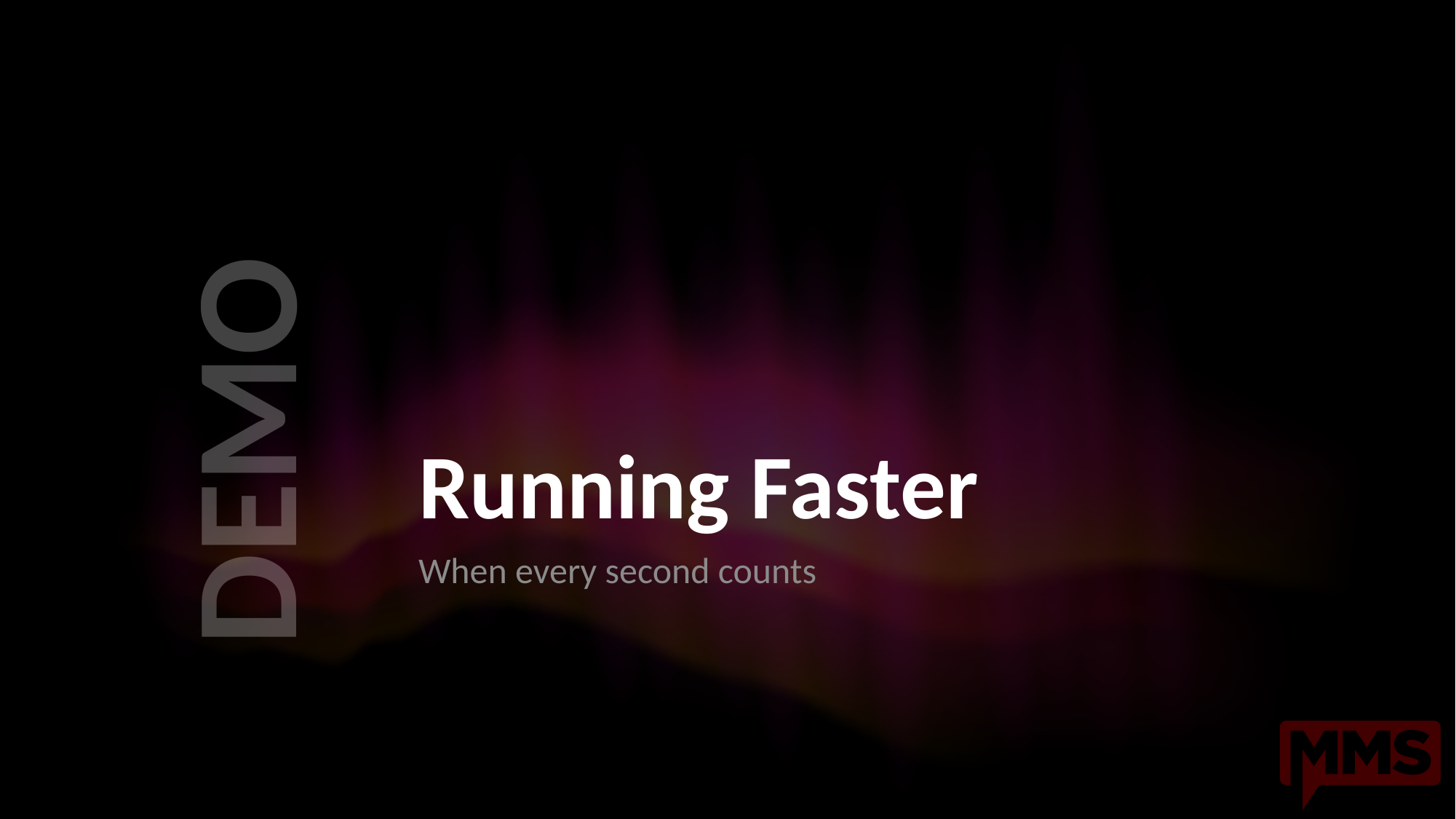

# Running Faster
When every second counts